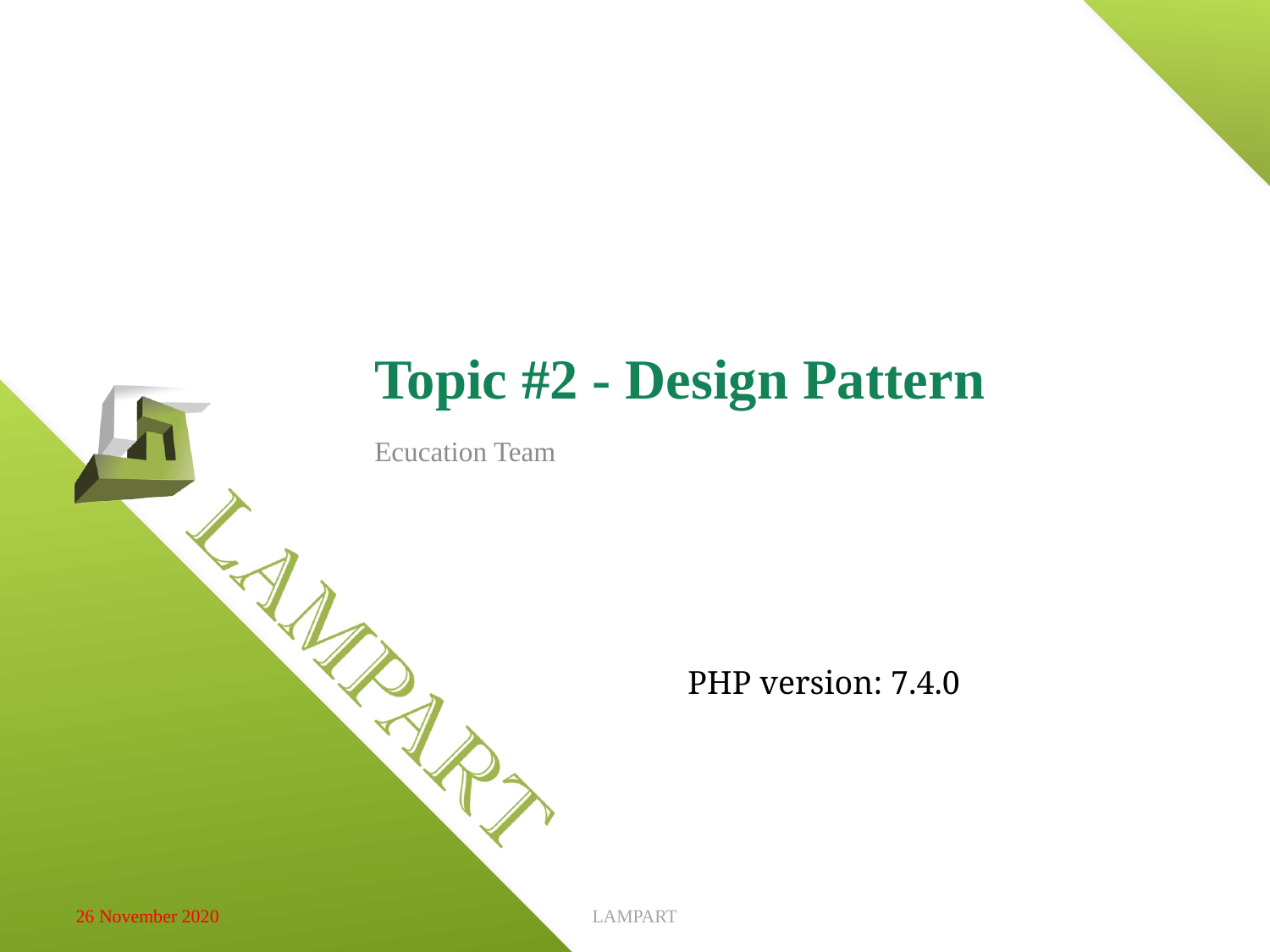

# Topic #2 - Design Pattern
Ecucation Team
PHP version: 7.4.0
26 November 2020
LAMPART
1